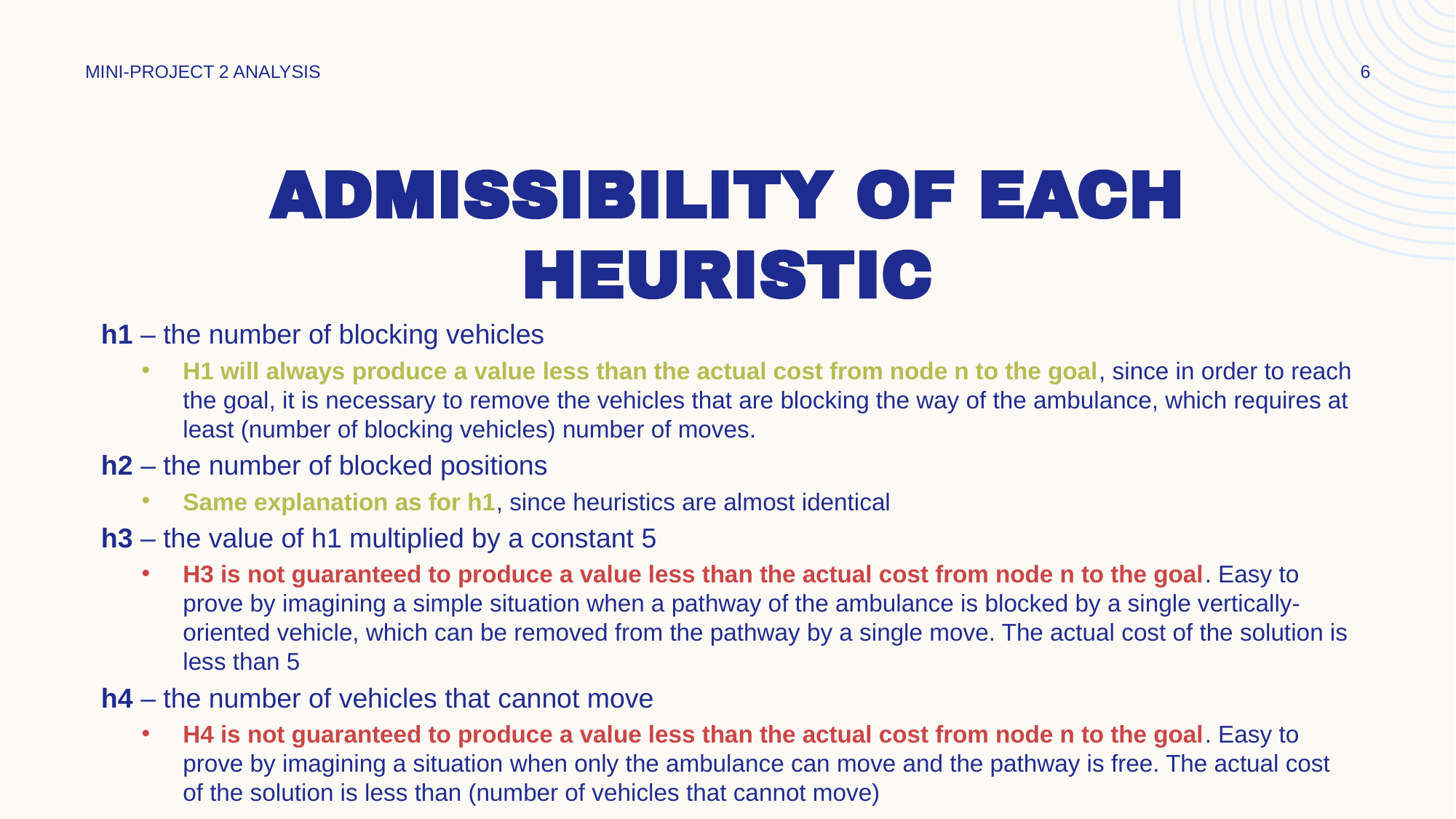

MINI-PROJECT 2 ANALYSIS
6
# Admissibility of each heuristic
h1 – the number of blocking vehicles
H1 will always produce a value less than the actual cost from node n to the goal, since in order to reach the goal, it is necessary to remove the vehicles that are blocking the way of the ambulance, which requires at least (number of blocking vehicles) number of moves.
h2 – the number of blocked positions
Same explanation as for h1, since heuristics are almost identical
h3 – the value of h1 multiplied by a constant 5
H3 is not guaranteed to produce a value less than the actual cost from node n to the goal. Easy to prove by imagining a simple situation when a pathway of the ambulance is blocked by a single vertically-oriented vehicle, which can be removed from the pathway by a single move. The actual cost of the solution is less than 5
h4 – the number of vehicles that cannot move
H4 is not guaranteed to produce a value less than the actual cost from node n to the goal. Easy to prove by imagining a situation when only the ambulance can move and the pathway is free. The actual cost of the solution is less than (number of vehicles that cannot move)